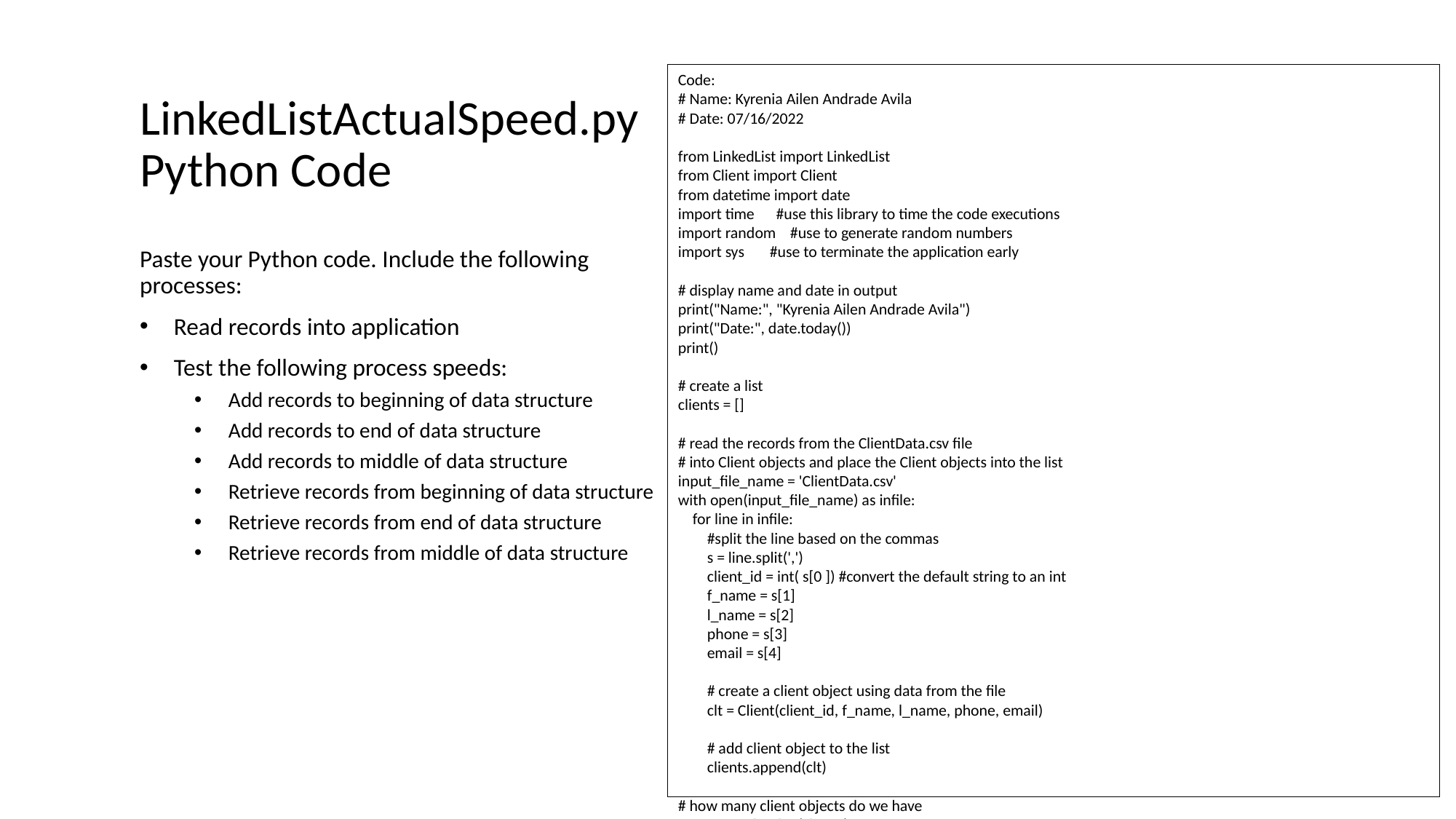

Code:
# Name: Kyrenia Ailen Andrade Avila
# Date: 07/16/2022

from LinkedList import LinkedList
from Client import Client
from datetime import date
import time      #use this library to time the code executions
import random    #use to generate random numbers
import sys       #use to terminate the application early

# display name and date in output
print("Name:", "Kyrenia Ailen Andrade Avila")
print("Date:", date.today())
print()

# create a list
clients = []

# read the records from the ClientData.csv file
# into Client objects and place the Client objects into the list
input_file_name = 'ClientData.csv'
with open(input_file_name) as infile:
    for line in infile:
        #split the line based on the commas
        s = line.split(',')
        client_id = int( s[0 ]) #convert the default string to an int
        f_name = s[1]
        l_name = s[2]
        phone = s[3]
        email = s[4]

        # create a client object using data from the file
        clt = Client(client_id, f_name, l_name, phone, email)

        # add client object to the list
        clients.append(clt)

# how many client objects do we have
num_records = len(clients)

# create an LinkedList object
my_linked_list = LinkedList()

# Scenario 1: Printer Queue or Call Queue
section_title = "Scenario: Printer Queue or Call Queue"
print(section_title)
print("-" * len(section_title))

#how long does it take to add the client records to the Linked List?
start_time = time.time()

for i in range (num_records):
    my_linked_list.add_last(clients[i])

end_time = time.time()
total_time = end_time - start_time
print("Seconds to add records: {:.6f}".format(total_time))

# how long does it take to remove records from the front of the Linked List?
start_time = time.time()

for i in range (num_records):
    my_linked_list.remove_first()

end_time = time.time()
total_time = end_time - start_time
print("Seconds to remove records from front: {:.6f}".format(total_time))

# Scenario 2: Customer Service Center
answer = input("Continue (y/n)?")
if answer.lower() != "y":
    sys.exit()      #end of application

section_title = "Scenario: Customer Service Center"
print(section_title)
print("-" * len(section_title))

# add clients to the LinkedList
for i in range (num_records):
    my_linked_list.add_last(clients[i])

#how long does it take to randomly display 1000 records?
start_time = time.time()

for i in range (1000):
    smallest_id = 100001
    largest_id = smallest_id + num_records
    random_num = random.randint(smallest_id, largest_id)
    print(my_linked_list.search(Client(random_num)))

end_time = time.time()
total_time = end_time - start_time
print("Seconds to display random records: {:.6f}".format(total_time))

# Scenario 3: Call Center
answer = input("Continue (y/n)?")
if answer.lower() != "y":
    sys.exit()      #end of application

section_title = "Scenario: Call Center"
print(section_title)
print("-" * len(section_title))

# how long does it take to add records randomly display 1000 records
# and randomly remove 1000 records?
start_time = time.time()

# add records
current_id = 100001 + num_records + 1
for i in range (1000):
    my_linked_list.add_last(Client(current_id))
    current_id += 1

#display random records
for i in range (1000):
    smallest_id = 100001
    largest_id = smallest_id + num_records
    random_num = random.randint(smallest_id, largest_id)
    print(my_linked_list.search(Client(random_num)))

# remove random records
for i in range(1000):
    smallest_id = 100001
    largest_id = smallest_id + num_records
    random_num = random.randint(smallest_id, largest_id)
    print(my_linked_list.search(Client(random_num)))

end_time = time.time()
total_time = end_time - start_time
print("Seconds to add, display and remove records: {:.6f}".format(total_time))
# LinkedListActualSpeed.py Python Code
Paste your Python code. Include the following processes:
Read records into application
Test the following process speeds:
Add records to beginning of data structure
Add records to end of data structure
Add records to middle of data structure
Retrieve records from beginning of data structure
Retrieve records from end of data structure
Retrieve records from middle of data structure